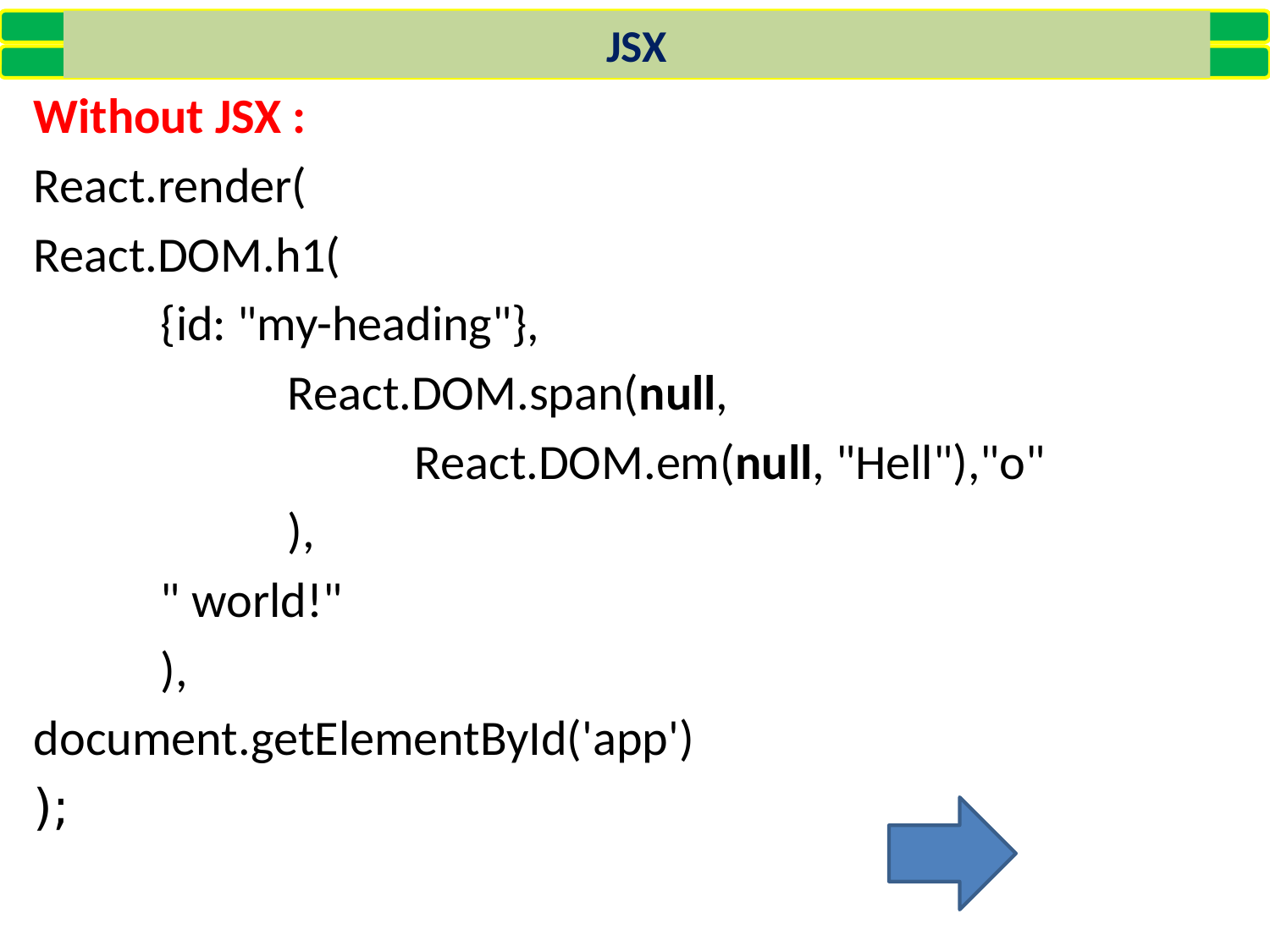

JSX

Without JSX :
React.render(
React.DOM.h1(
	{id: "my-heading"},
		React.DOM.span(null,
			React.DOM.em(null, "Hell"),"o"
		),
	" world!"
	),
document.getElementById('app')
);